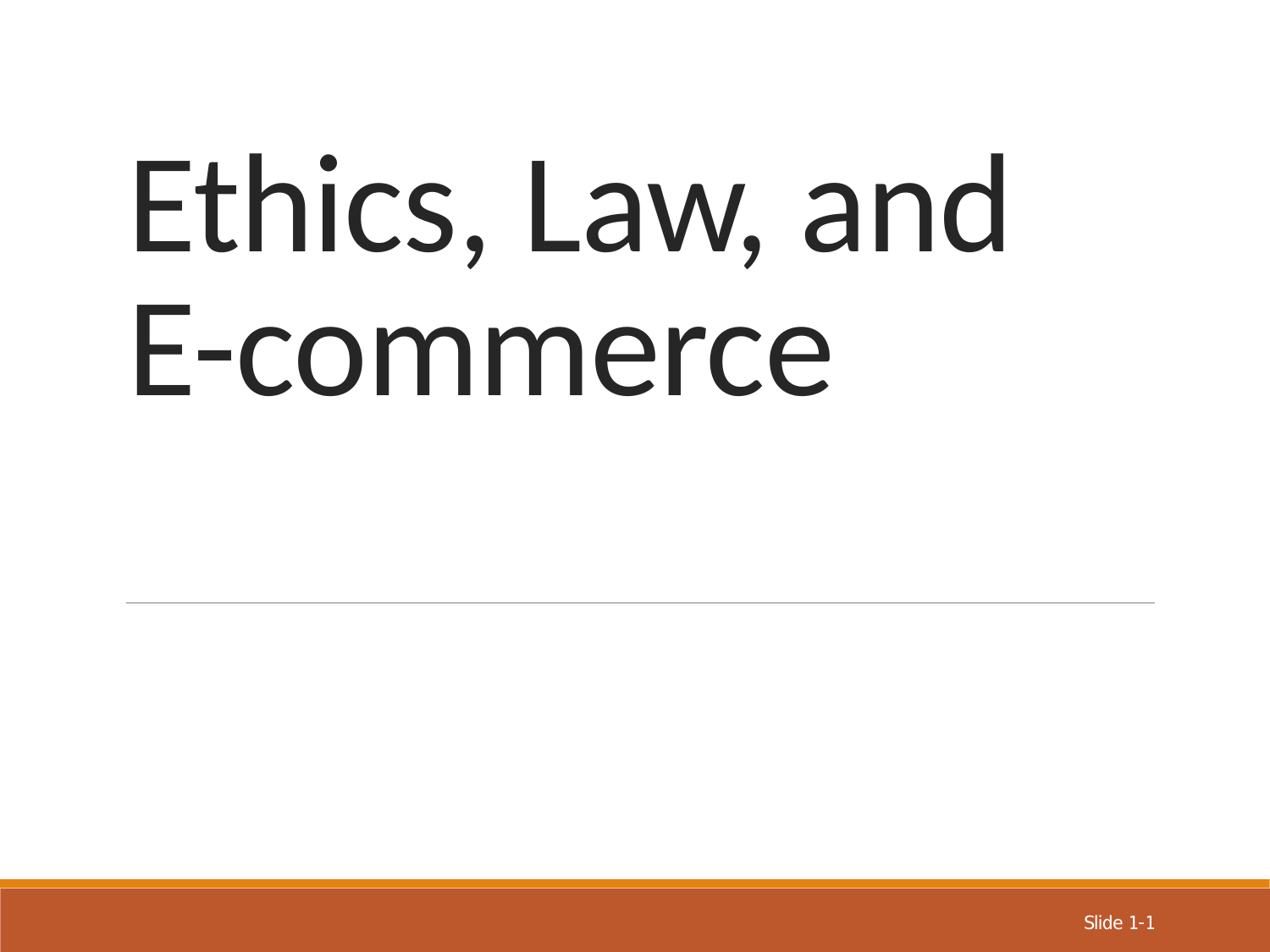

# Ethics, Law, and E-commerce

Slide 1-1